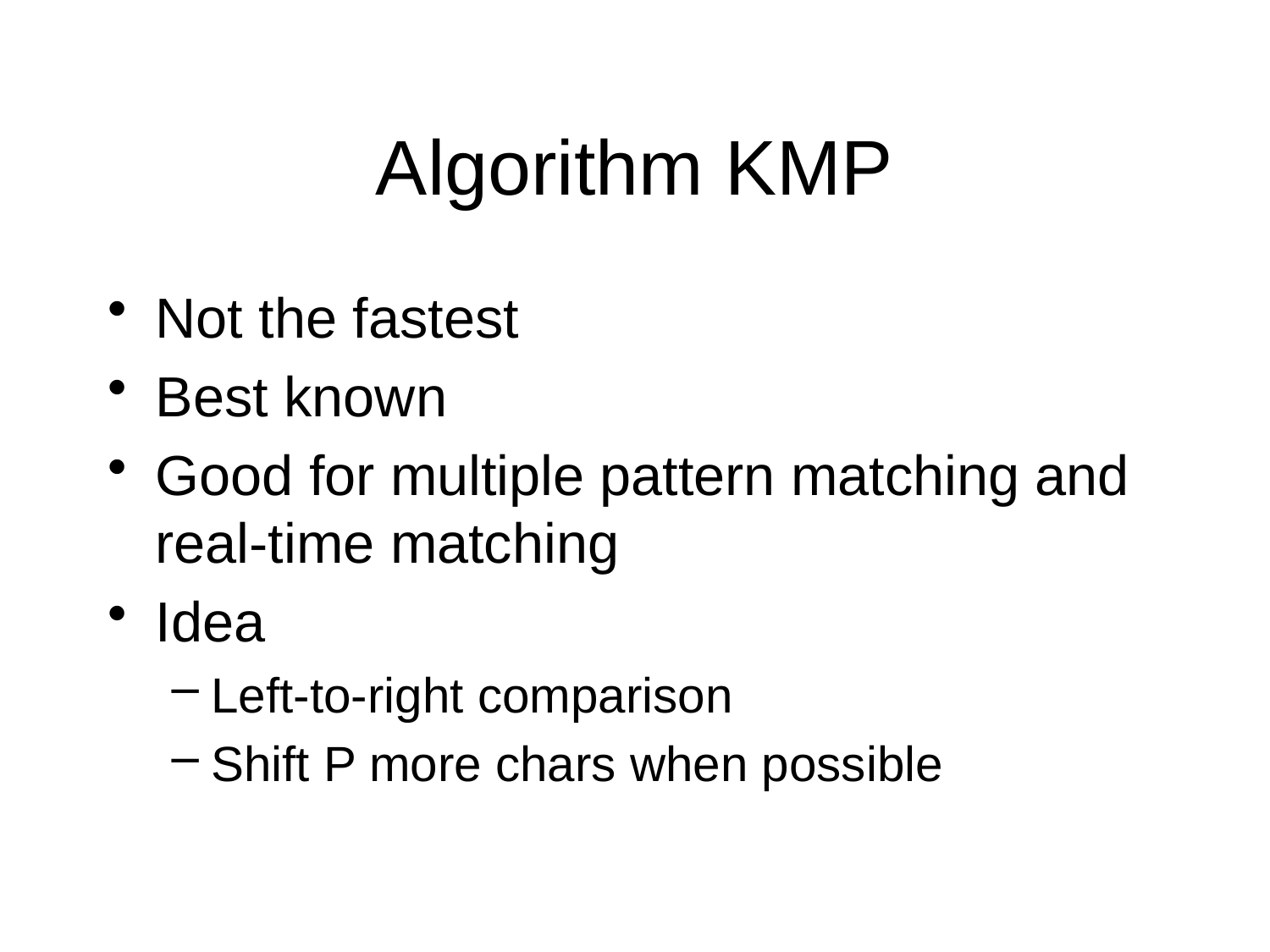

# Algorithm KMP
Not the fastest
Best known
Good for multiple pattern matching and real-time matching
Idea
Left-to-right comparison
Shift P more chars when possible